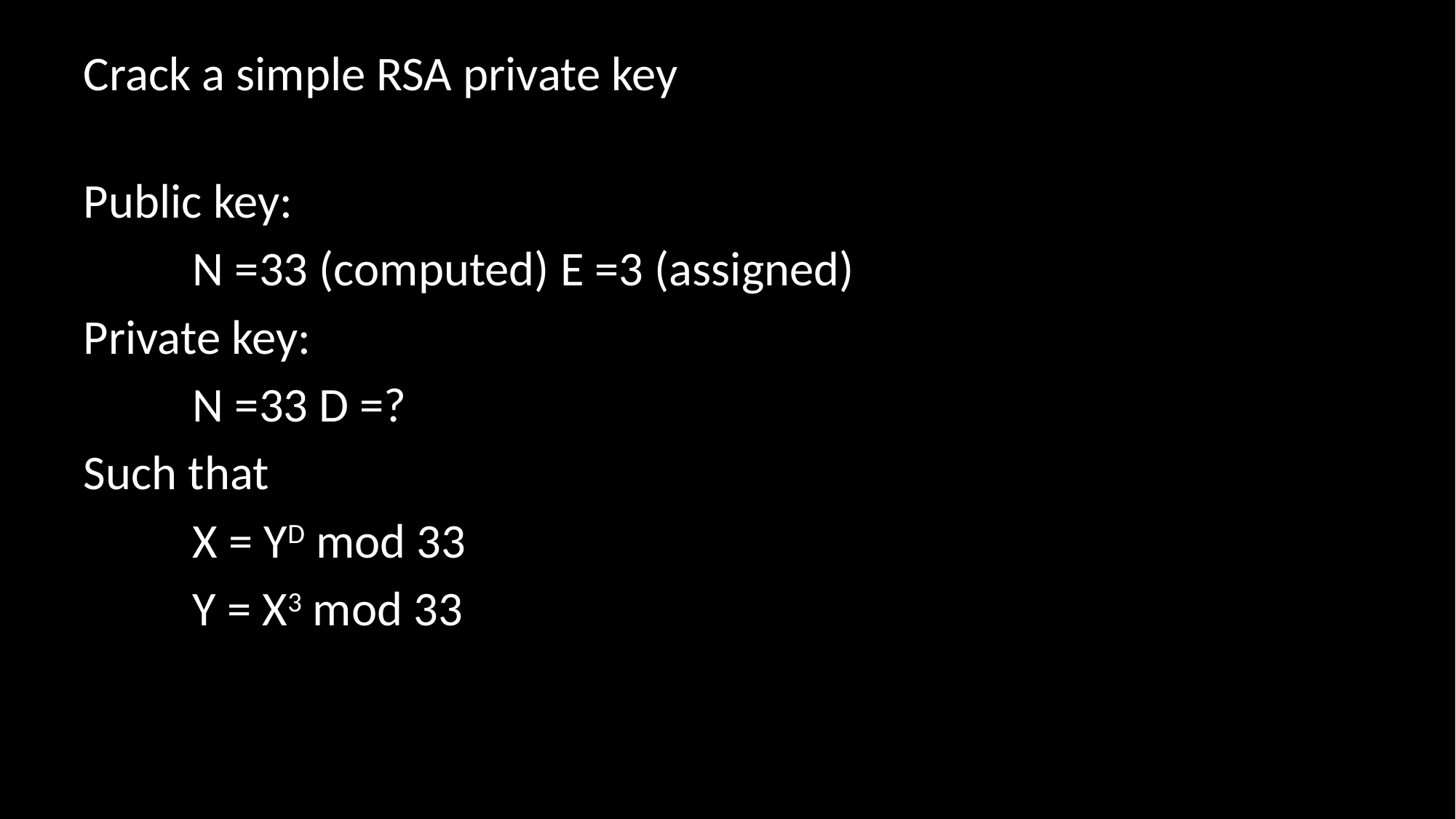

# Crack a simple RSA private key
Public key:
	N =33 (computed) E =3 (assigned)
Private key:
	N =33 D =?
Such that
	X = YD mod 33
	Y = X3 mod 33